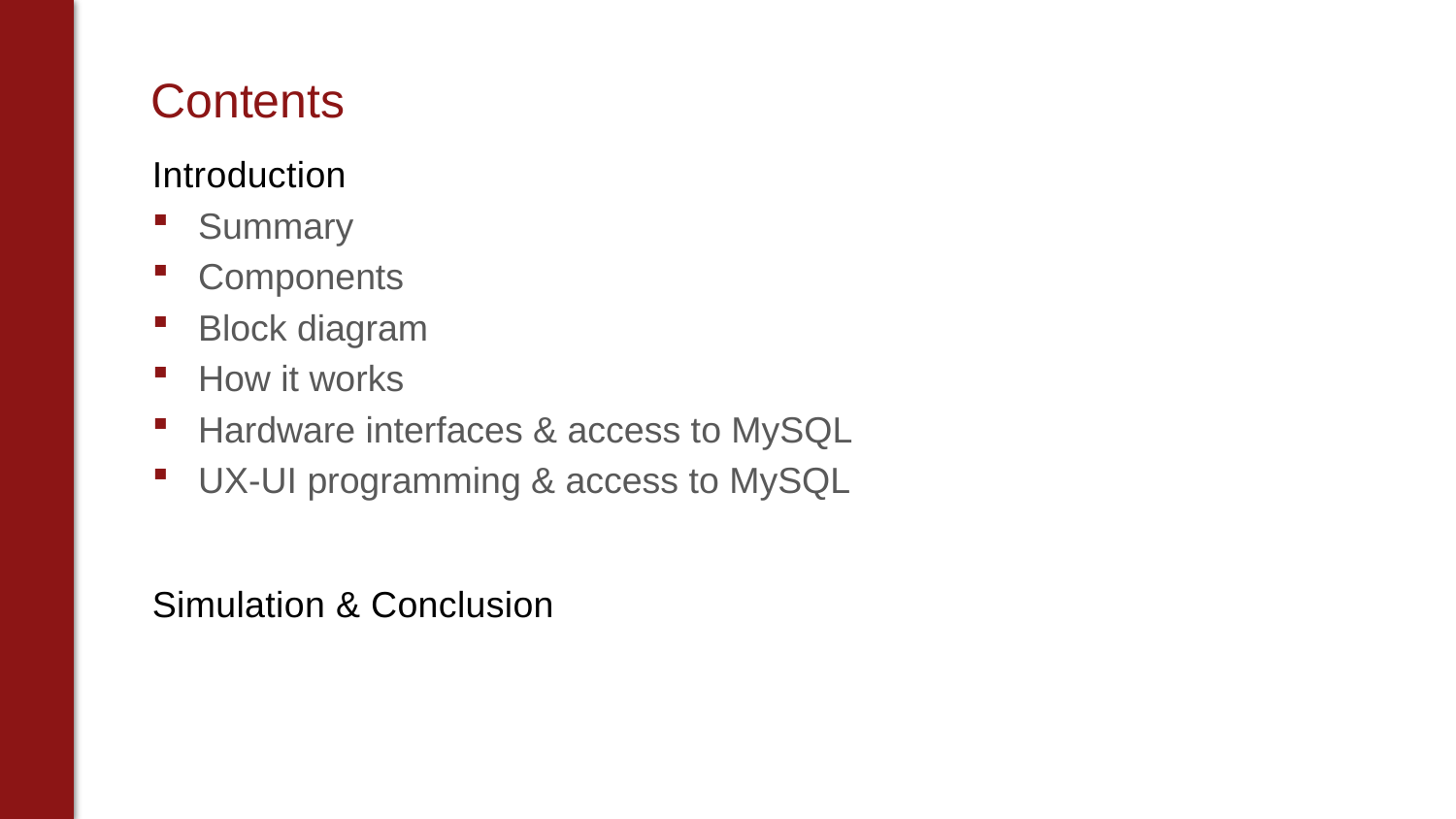

# Contents
Introduction
Summary
Components
Block diagram
How it works
Hardware interfaces & access to MySQL
UX-UI programming & access to MySQL

Simulation & Conclusion